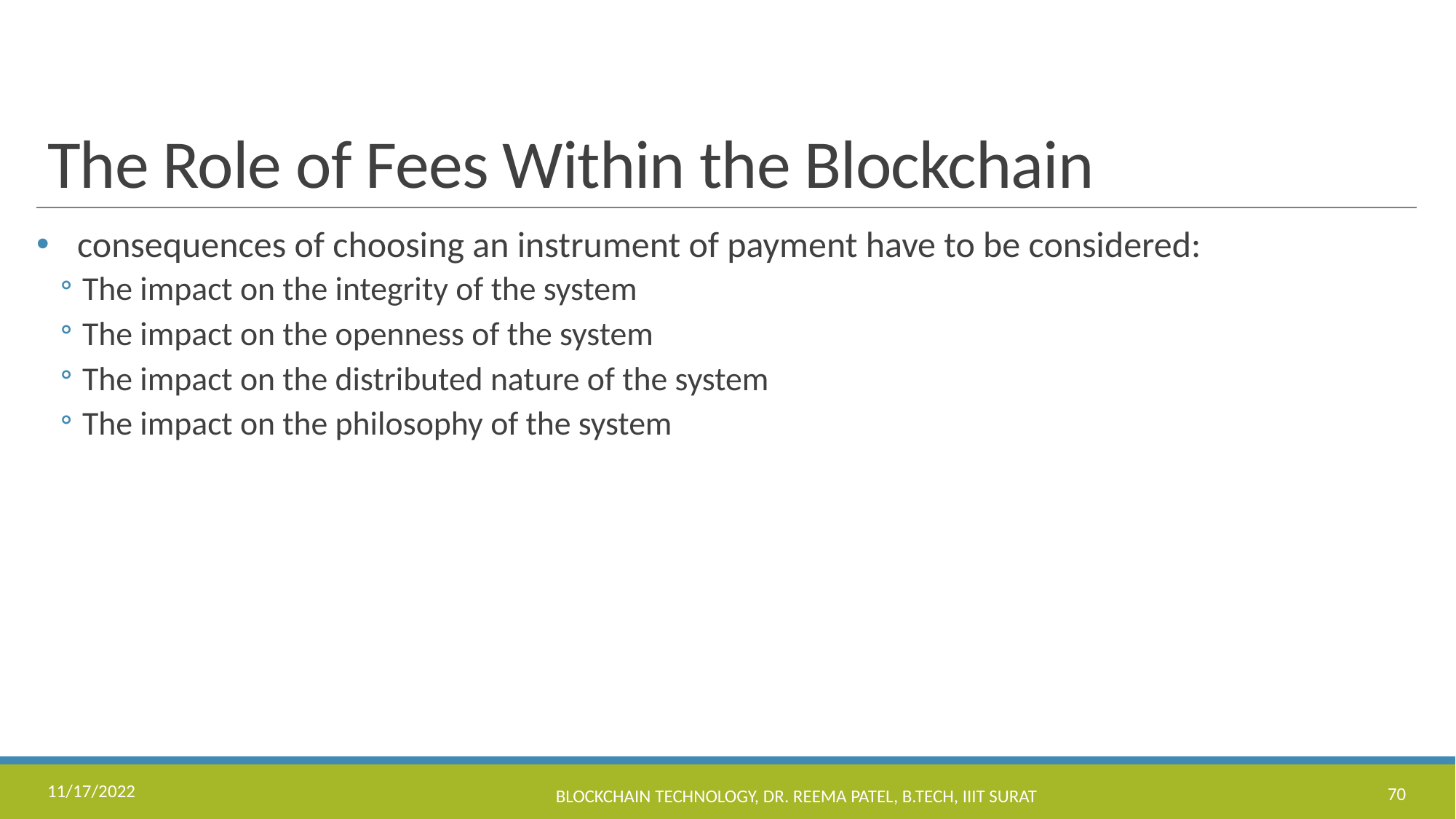

# The Role of Fees Within the Blockchain
consequences of choosing an instrument of payment have to be considered:
The impact on the integrity of the system
The impact on the openness of the system
The impact on the distributed nature of the system
The impact on the philosophy of the system
11/17/2022
Blockchain Technology, Dr. Reema Patel, B.Tech, IIIT Surat
70